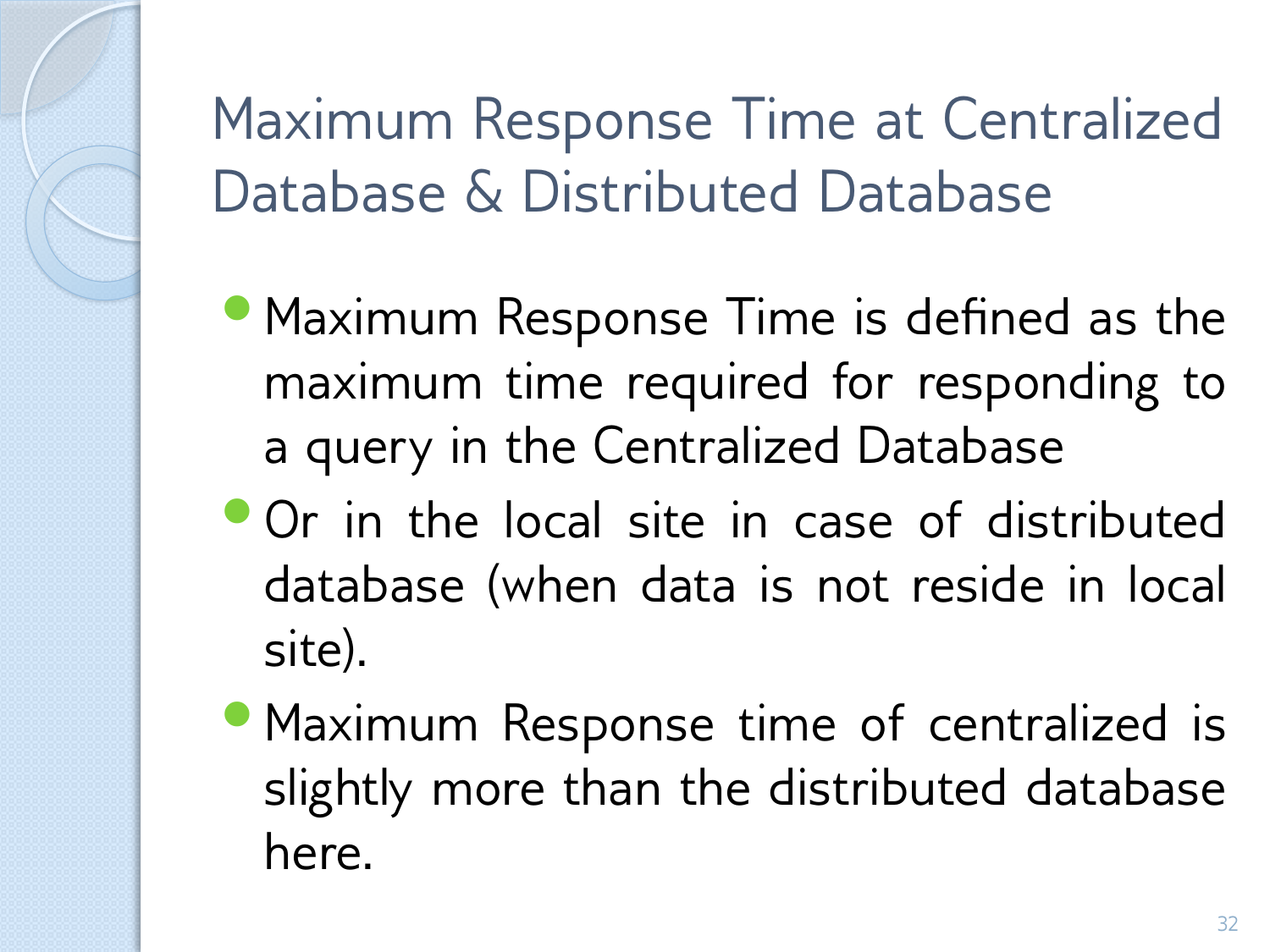

# Maximum Response Time at Centralized Database & Distributed Database
Maximum Response Time is defined as the maximum time required for responding to a query in the Centralized Database
Or in the local site in case of distributed database (when data is not reside in local site).
Maximum Response time of centralized is slightly more than the distributed database here.

32